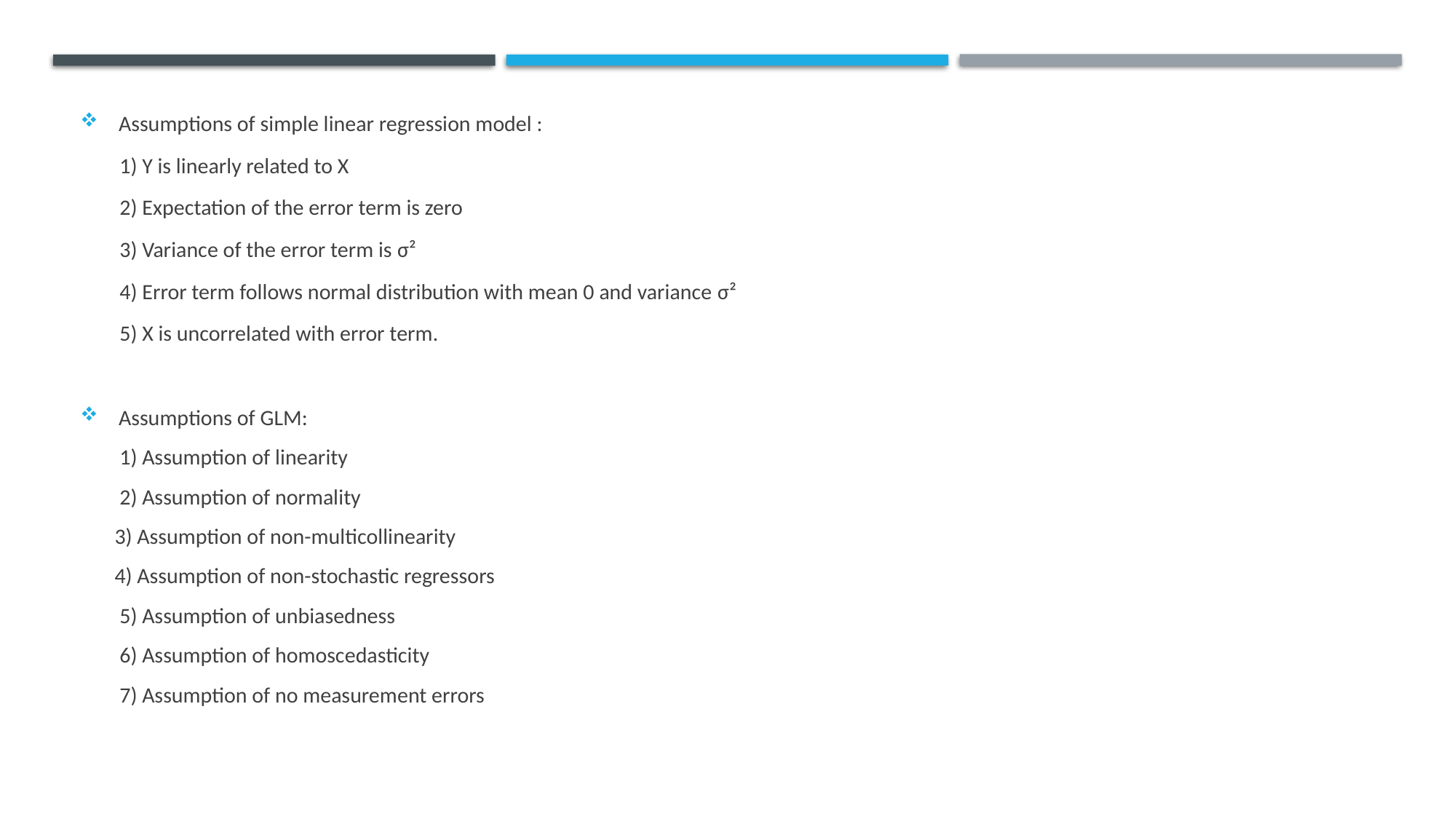

#
Assumptions of simple linear regression model :
        1) Y is linearly related to X
        2) Expectation of the error term is zero
        3) Variance of the error term is σ²
        4) Error term follows normal distribution with mean 0 and variance σ²
        5) X is uncorrelated with error term.

Assumptions of GLM:
        1) Assumption of linearity
        2) Assumption of normality
       3) Assumption of non-multicollinearity
       4) Assumption of non-stochastic regressors
        5) Assumption of unbiasedness
        6) Assumption of homoscedasticity
        7) Assumption of no measurement errors